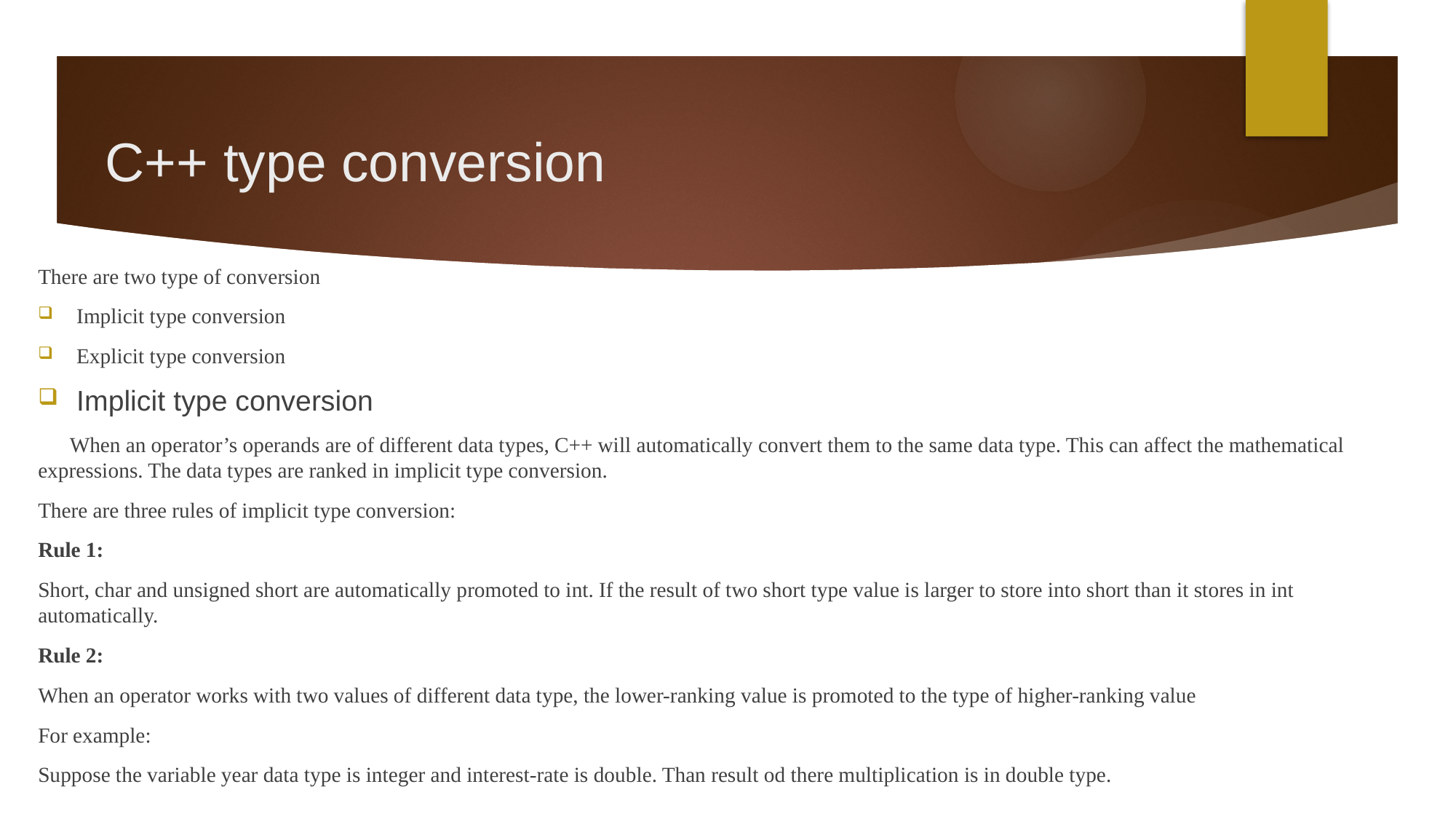

# C++ type conversion
There are two type of conversion
Implicit type conversion
Explicit type conversion
Implicit type conversion
      When an operator’s operands are of different data types, C++ will automatically convert them to the same data type. This can affect the mathematical expressions. The data types are ranked in implicit type conversion.
There are three rules of implicit type conversion:
Rule 1:
Short, char and unsigned short are automatically promoted to int. If the result of two short type value is larger to store into short than it stores in int automatically.
Rule 2:
When an operator works with two values of different data type, the lower-ranking value is promoted to the type of higher-ranking value
For example:
Suppose the variable year data type is integer and interest-rate is double. Than result od there multiplication is in double type.